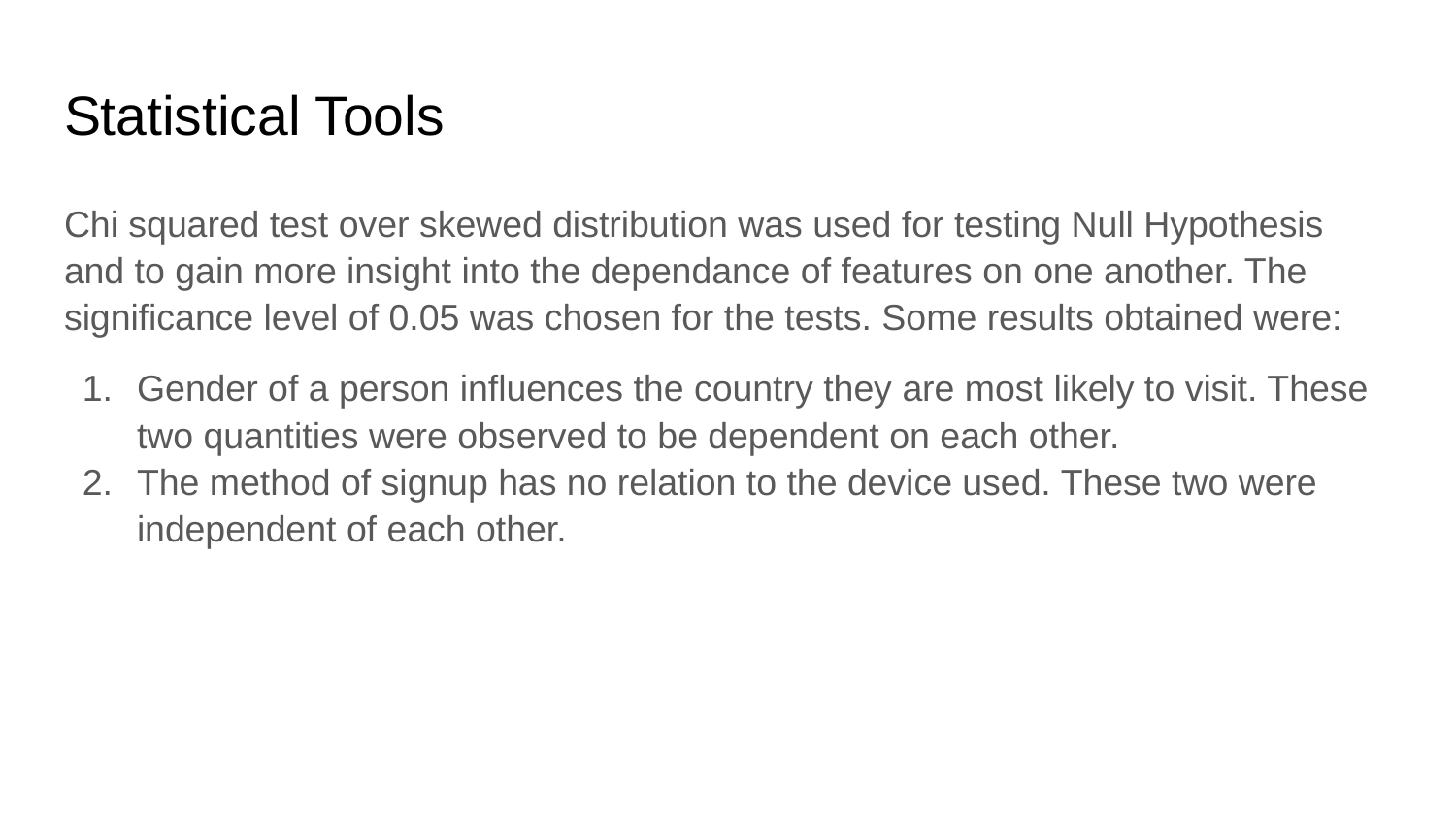

# Statistical Tools
Chi squared test over skewed distribution was used for testing Null Hypothesis and to gain more insight into the dependance of features on one another. The significance level of 0.05 was chosen for the tests. Some results obtained were:
Gender of a person influences the country they are most likely to visit. These two quantities were observed to be dependent on each other.
The method of signup has no relation to the device used. These two were independent of each other.